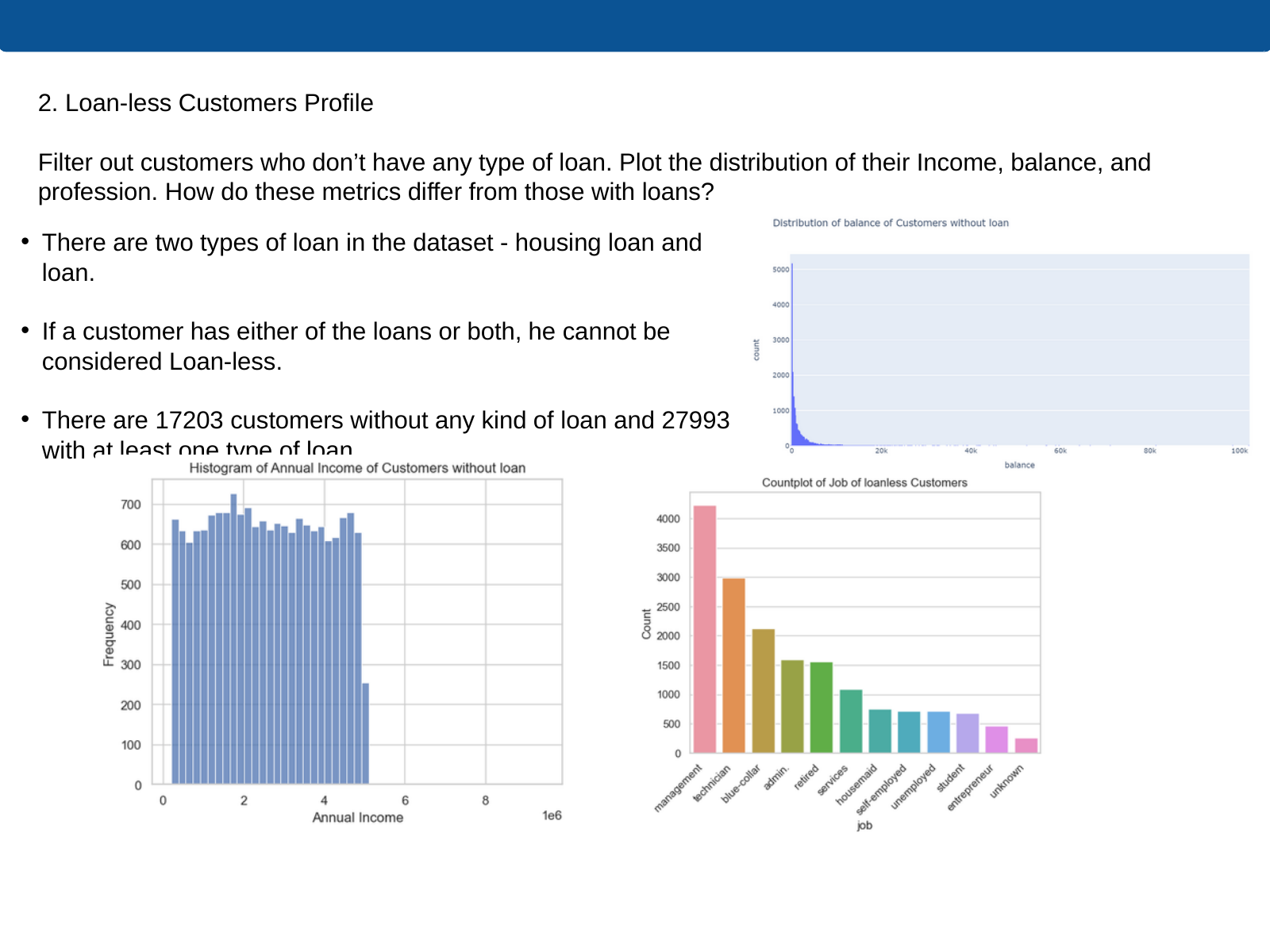

2. Loan-less Customers Profile

Filter out customers who don’t have any type of loan. Plot the distribution of their Income, balance, and profession. How do these metrics differ from those with loans?

There are two types of loan in the dataset - housing loan and loan.

If a customer has either of the loans or both, he cannot be considered Loan-less.

There are 17203 customers without any kind of loan and 27993 with at least one type of loan.

Excellence and Service